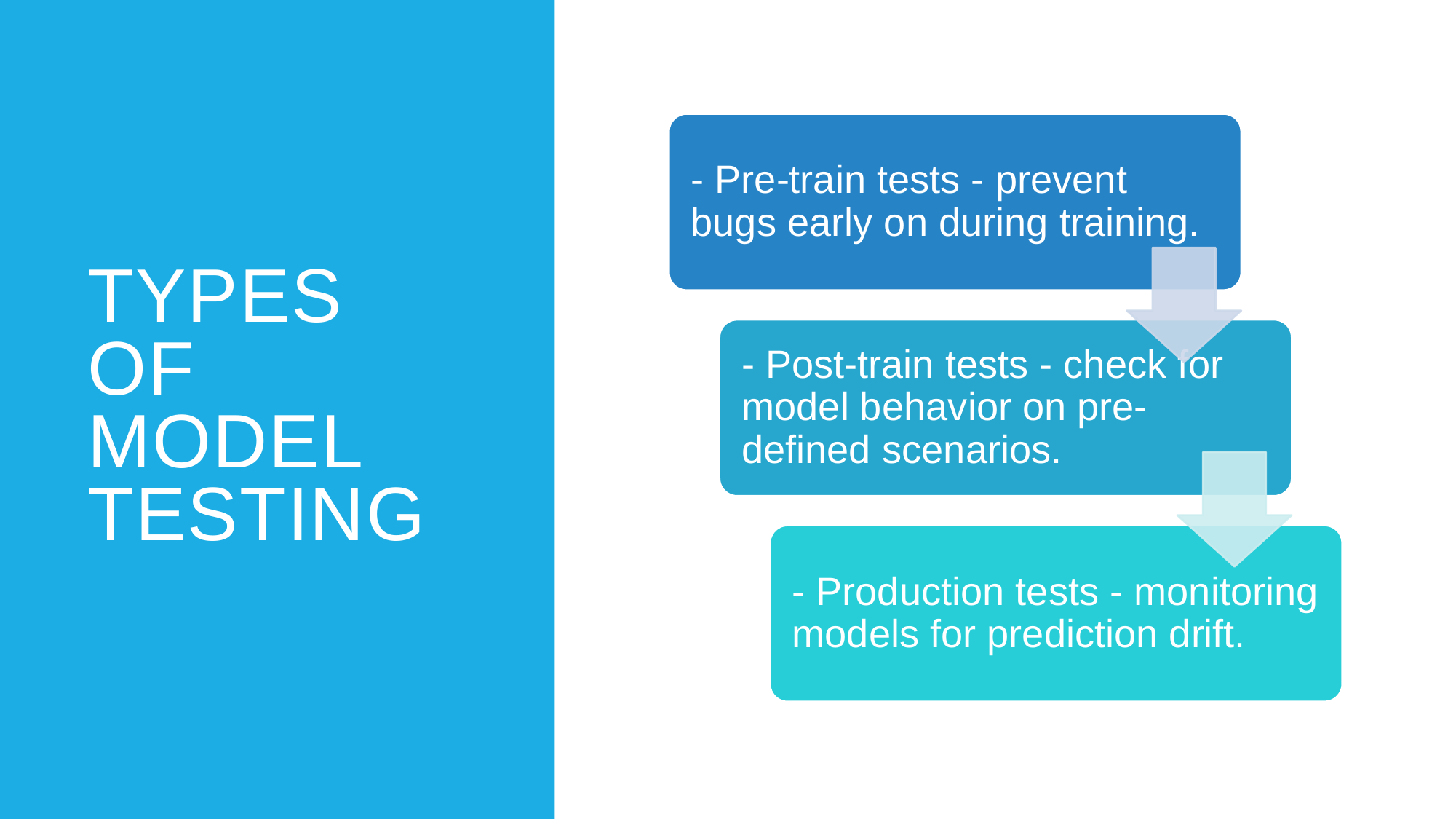

# Types of model testing
- Pre-train tests - prevent bugs early on during training.
- Post-train tests - check for model behavior on pre-defined scenarios.
- Production tests - monitoring models for prediction drift.